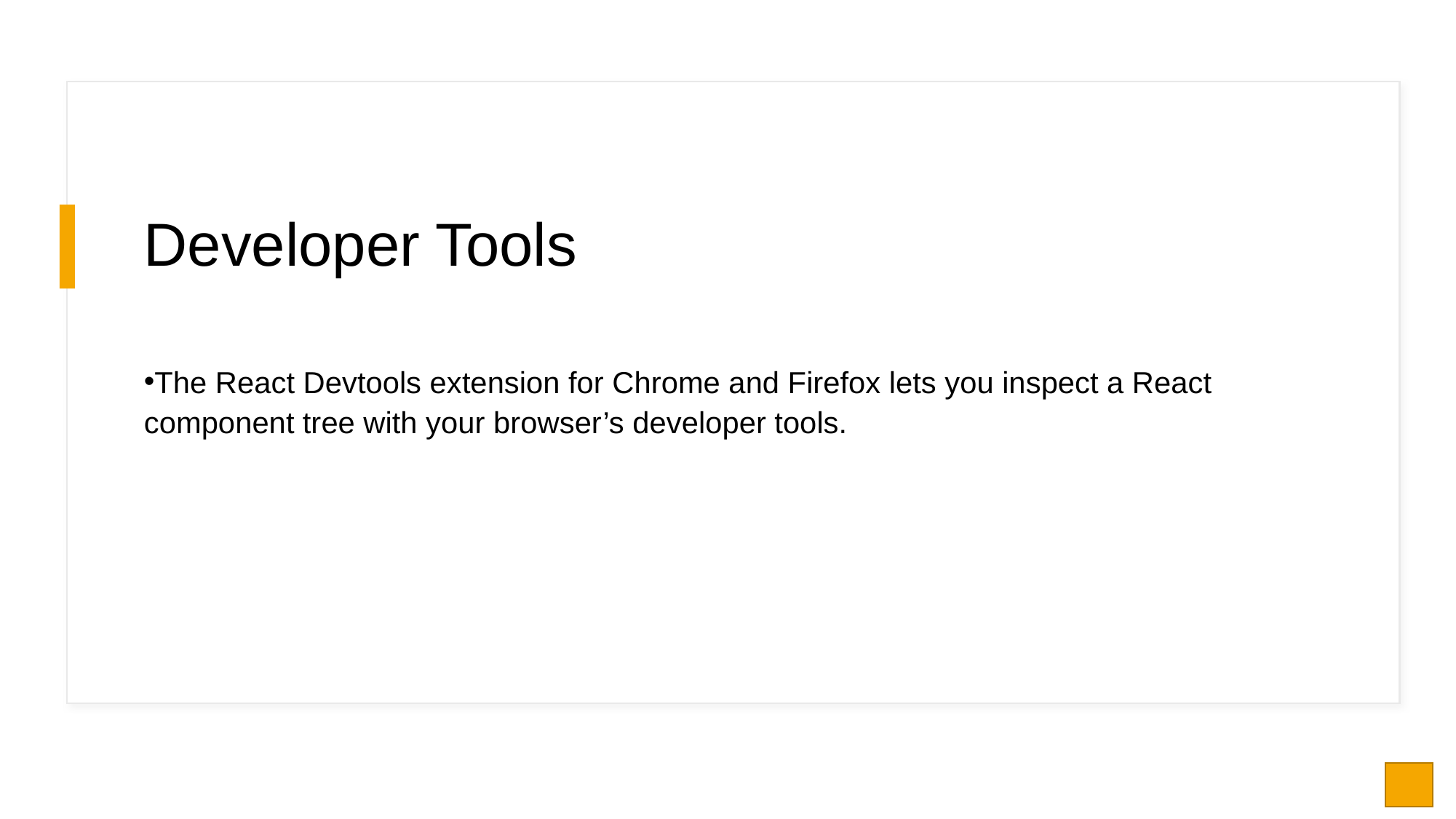

# Developer Tools

The React Devtools extension for Chrome and Firefox lets you inspect a React component tree with your browser’s developer tools.